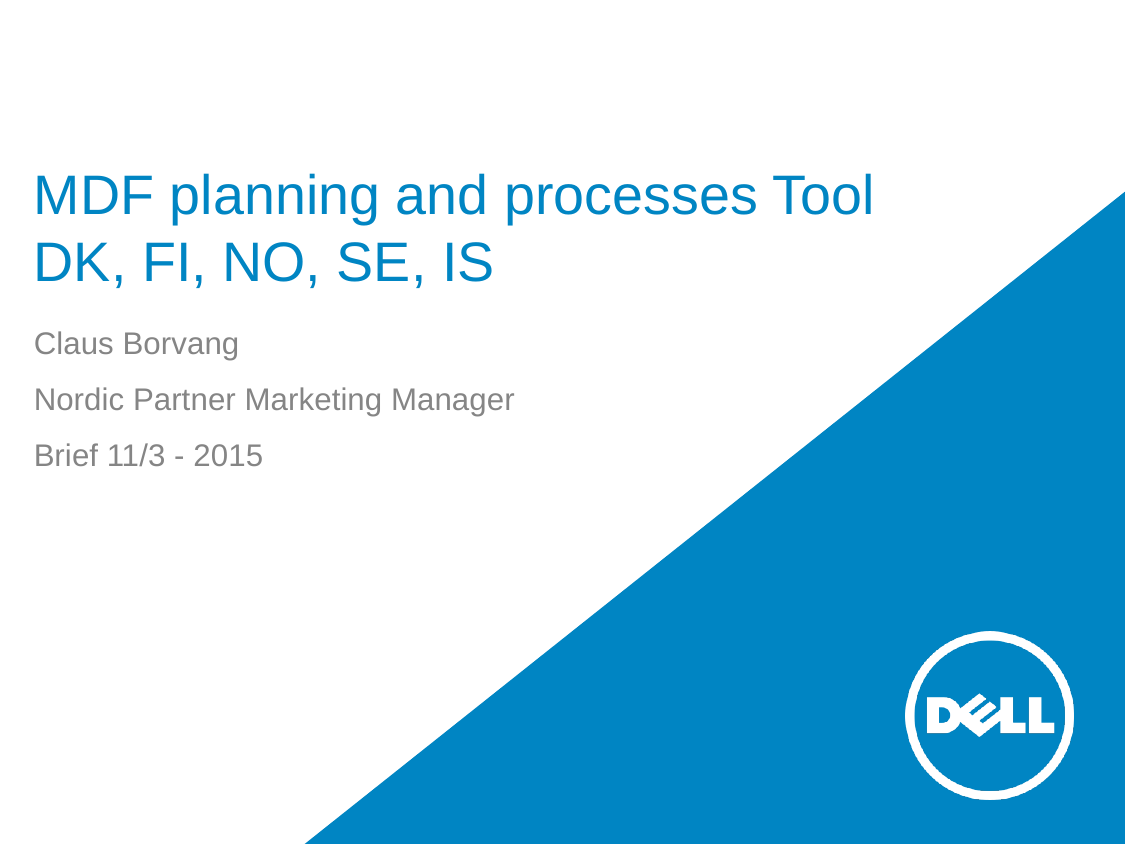

# MDF planning and processes Tool DK, FI, NO, SE, IS
Claus Borvang
Nordic Partner Marketing Manager
Brief 11/3 - 2015